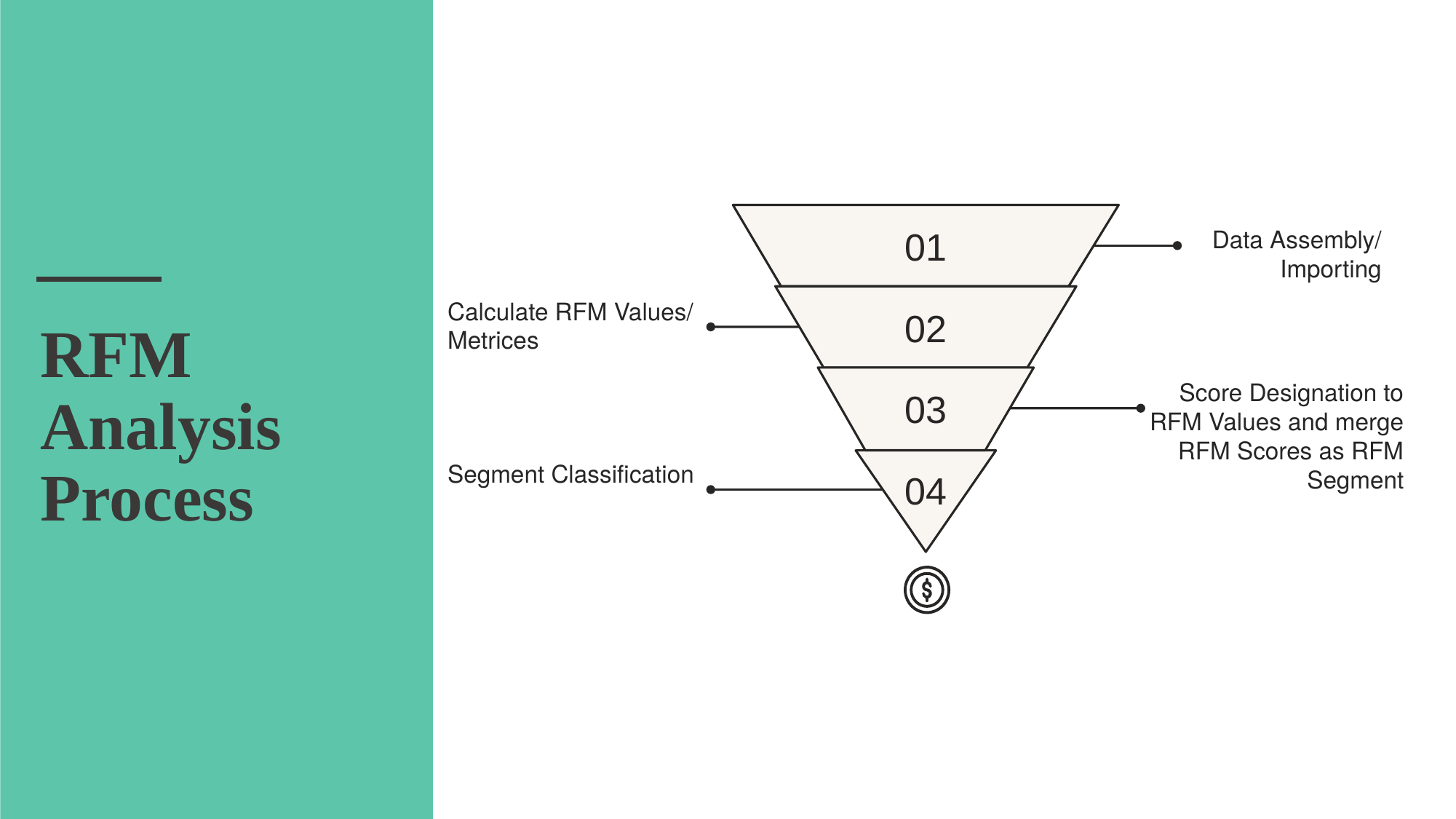

01
Data Assembly/ Importing

02
Calculate RFM Values/
Metrices

03
Score Designation to RFM Values and merge RFM Scores as RFM Segment

04
Segment Classification

RFM
Analysis
Process